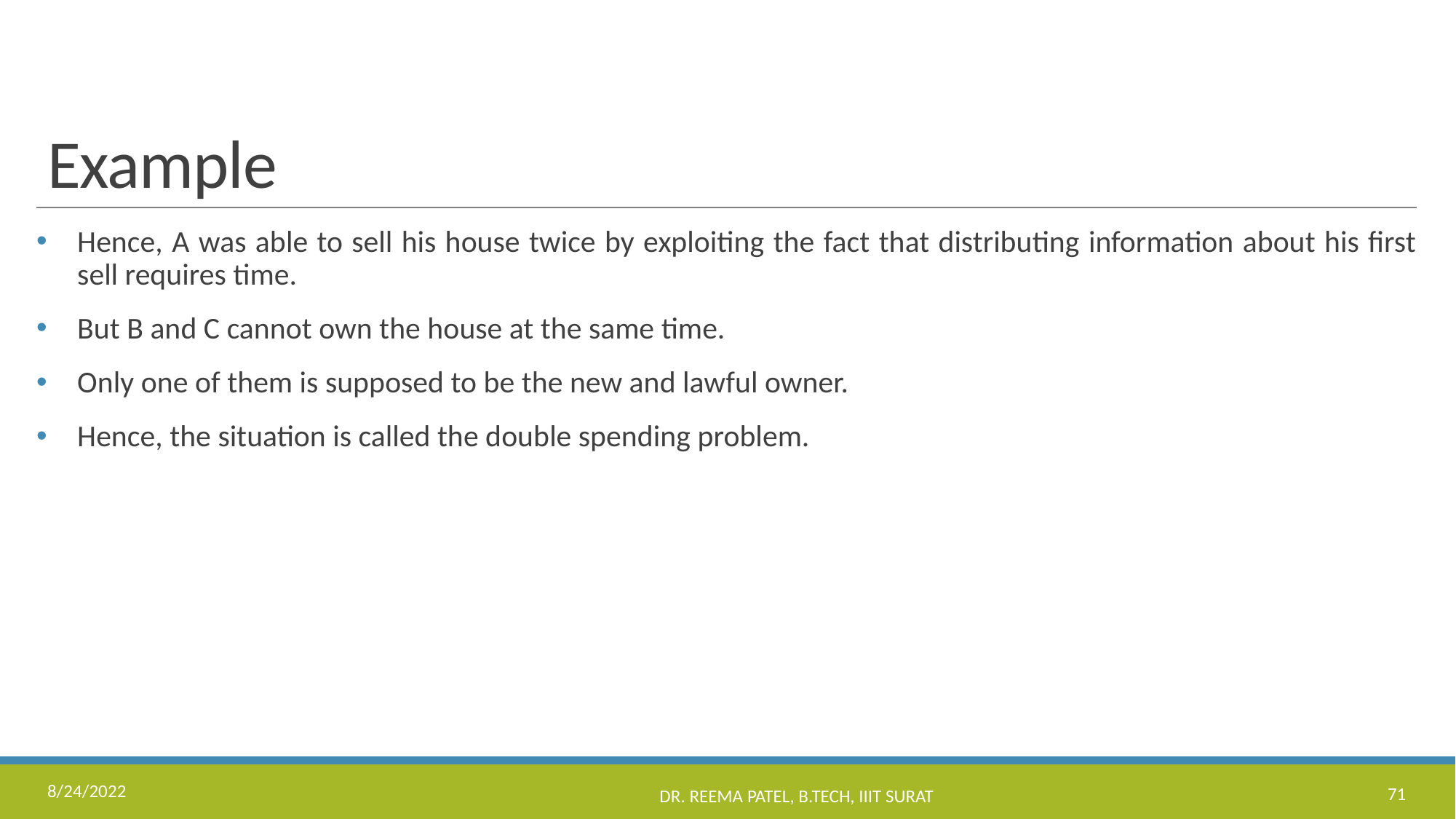

# Example
Hence, A was able to sell his house twice by exploiting the fact that distributing information about his first sell requires time.
But B and C cannot own the house at the same time.
Only one of them is supposed to be the new and lawful owner.
Hence, the situation is called the double spending problem.

8/24/2022
Dr. Reema Patel, B.Tech, IIIT Surat
71